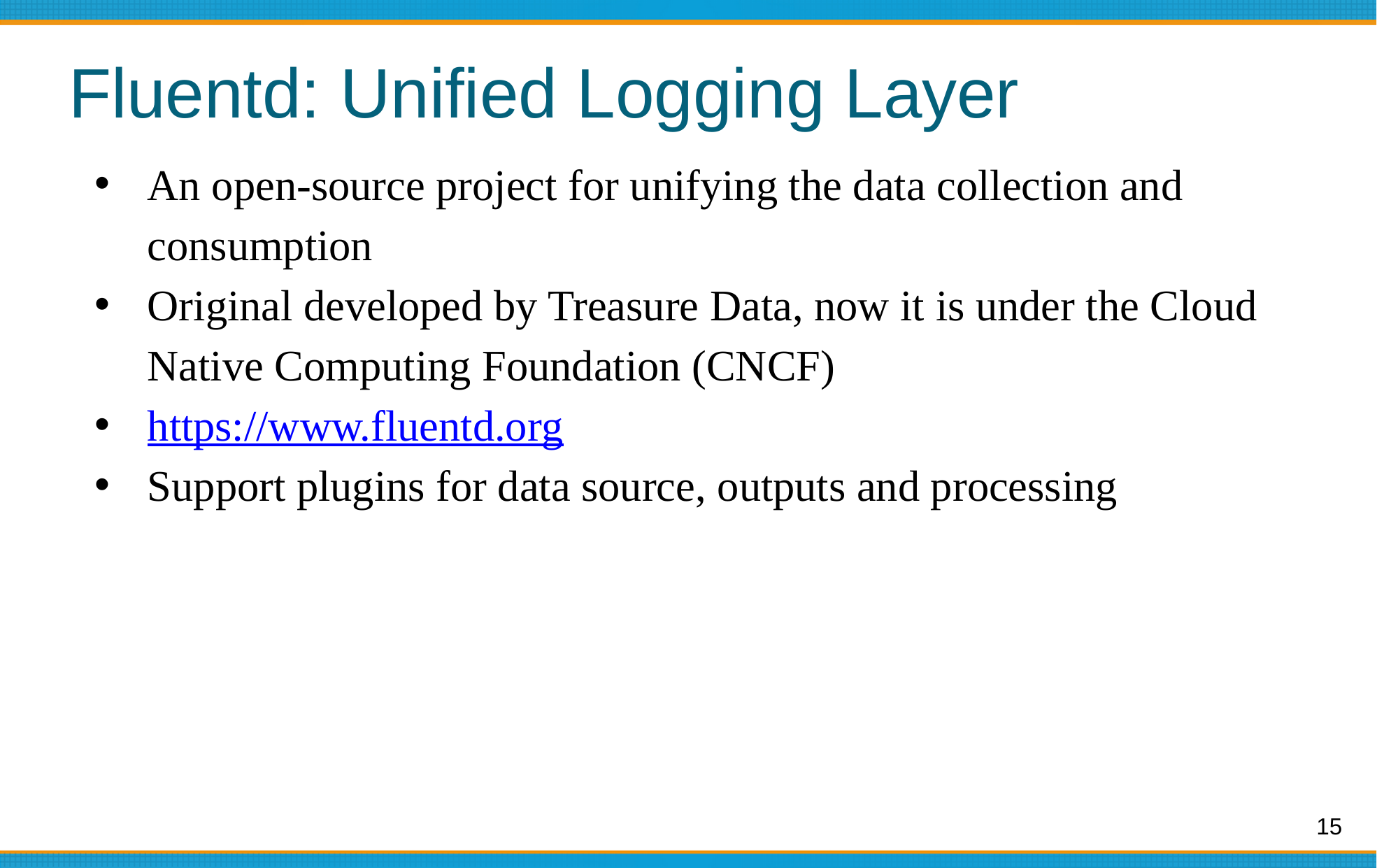

# Fluentd: Unified Logging Layer
An open-source project for unifying the data collection and consumption
Original developed by Treasure Data, now it is under the Cloud Native Computing Foundation (CNCF)
https://www.fluentd.org
Support plugins for data source, outputs and processing

15